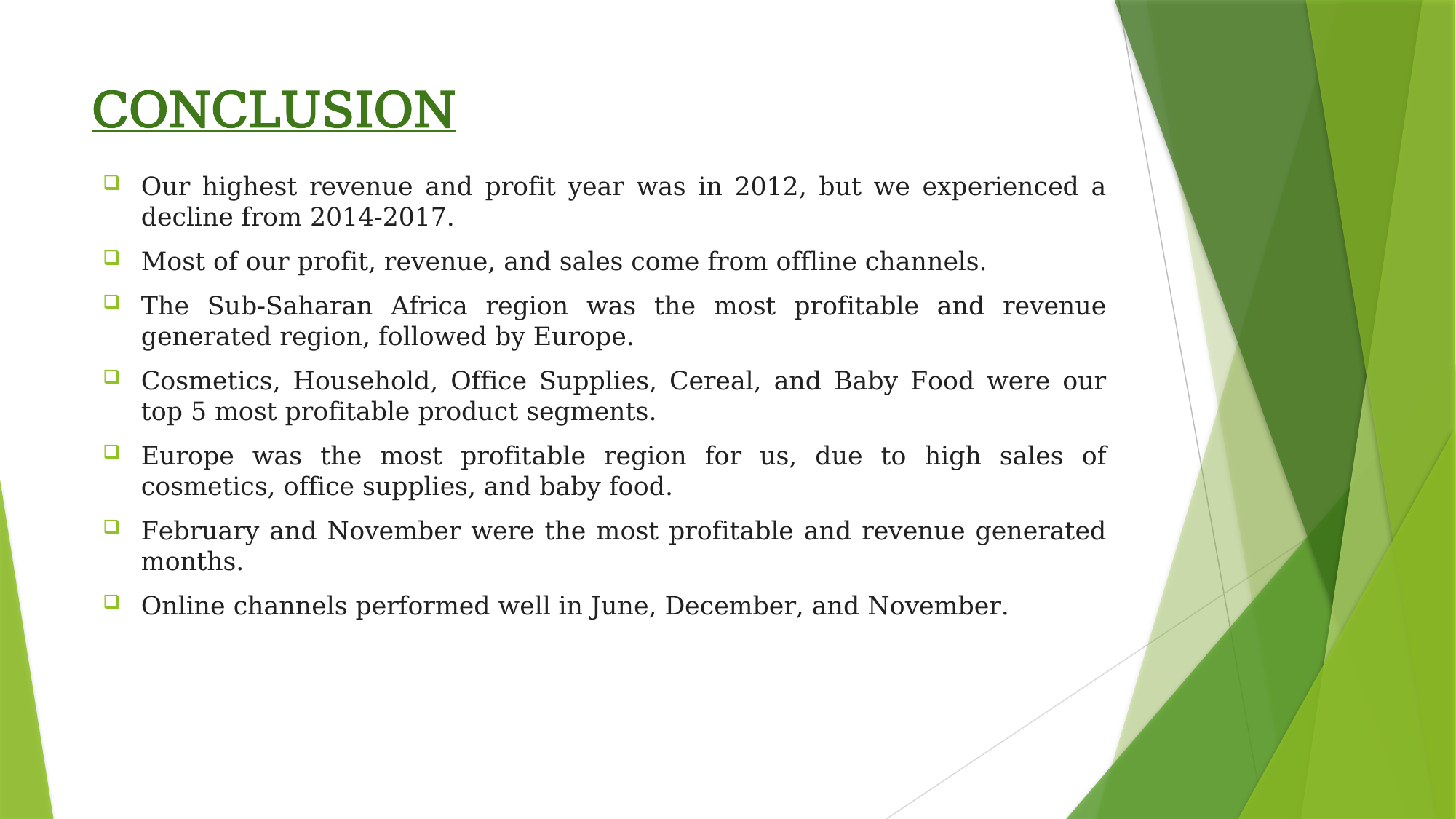

# CONCLUSION
Our highest revenue and profit year was in 2012, but we experienced a decline from 2014-2017.
Most of our profit, revenue, and sales come from offline channels.
The Sub-Saharan Africa region was the most profitable and revenue generated region, followed by Europe.
Cosmetics, Household, Office Supplies, Cereal, and Baby Food were our top 5 most profitable product segments.
Europe was the most profitable region for us, due to high sales of cosmetics, office supplies, and baby food.
February and November were the most profitable and revenue generated months.
Online channels performed well in June, December, and November.